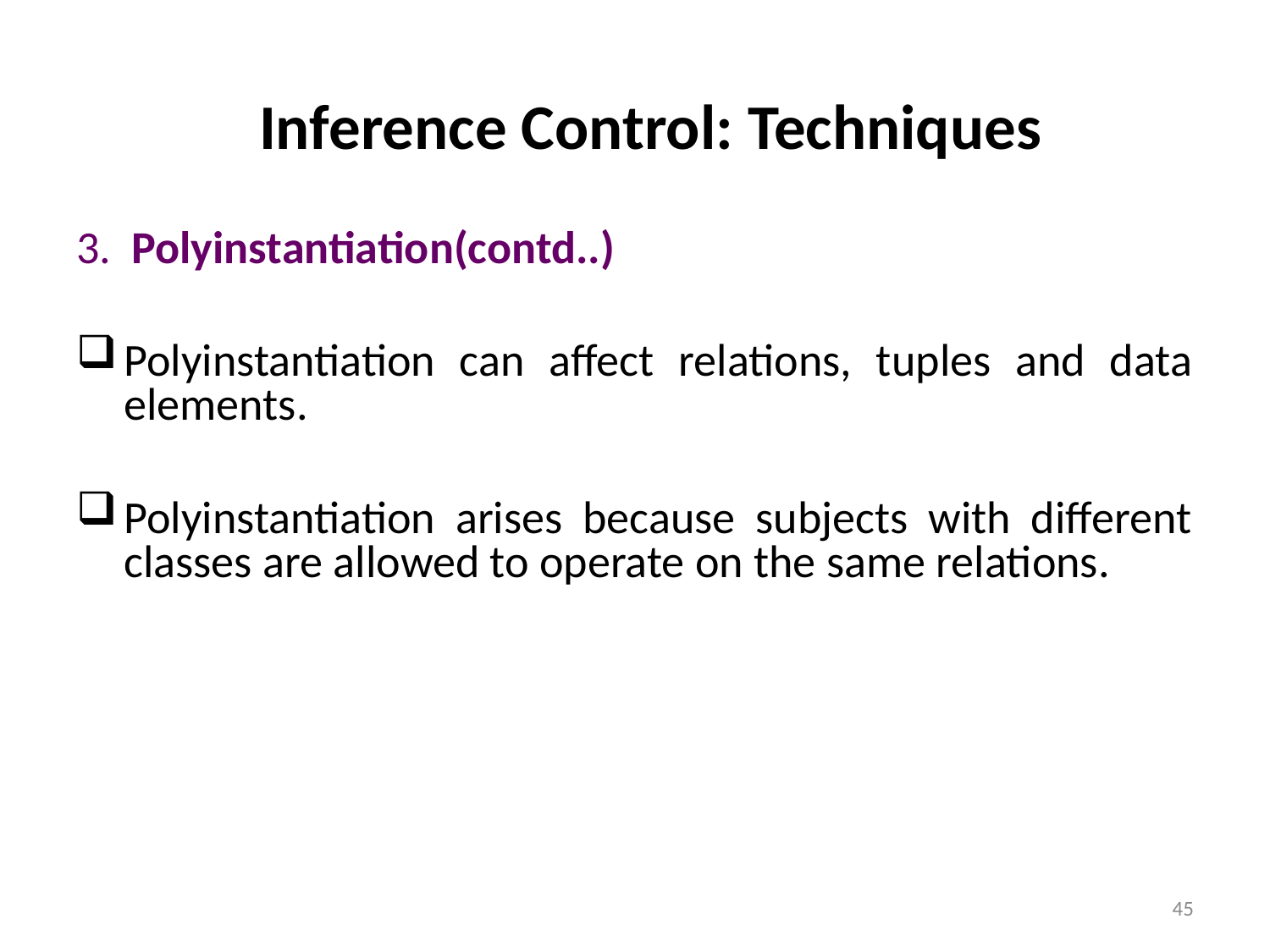

# Inference Control: Techniques
3.  Polyinstantiation(contd..)

Polyinstantiation can affect relations, tuples and data elements.

Polyinstantiation arises because subjects with different classes are allowed to operate on the same relations.

45